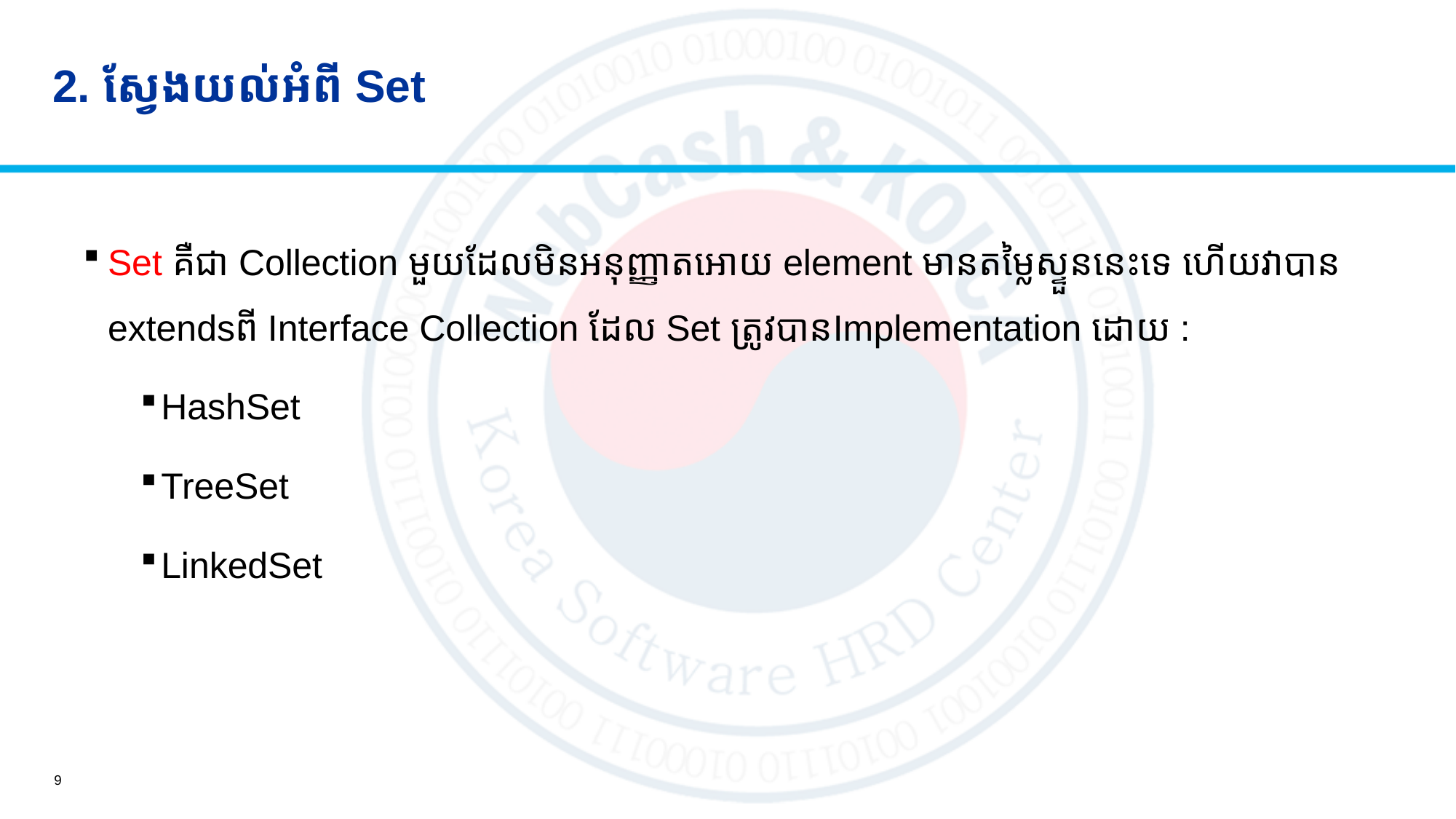

# 2. ស្វែងយល់អំពី Set
Set គឺជា Collection មួយដែលមិនអនុញ្ញាតអោយ element មានតម្លៃស្ទួននេះទេ ហើយវាបាន​ extendsពី Interface Collection ដែល Set ត្រូវបានImplementation ដោយ​ :
HashSet
TreeSet
LinkedSet

9